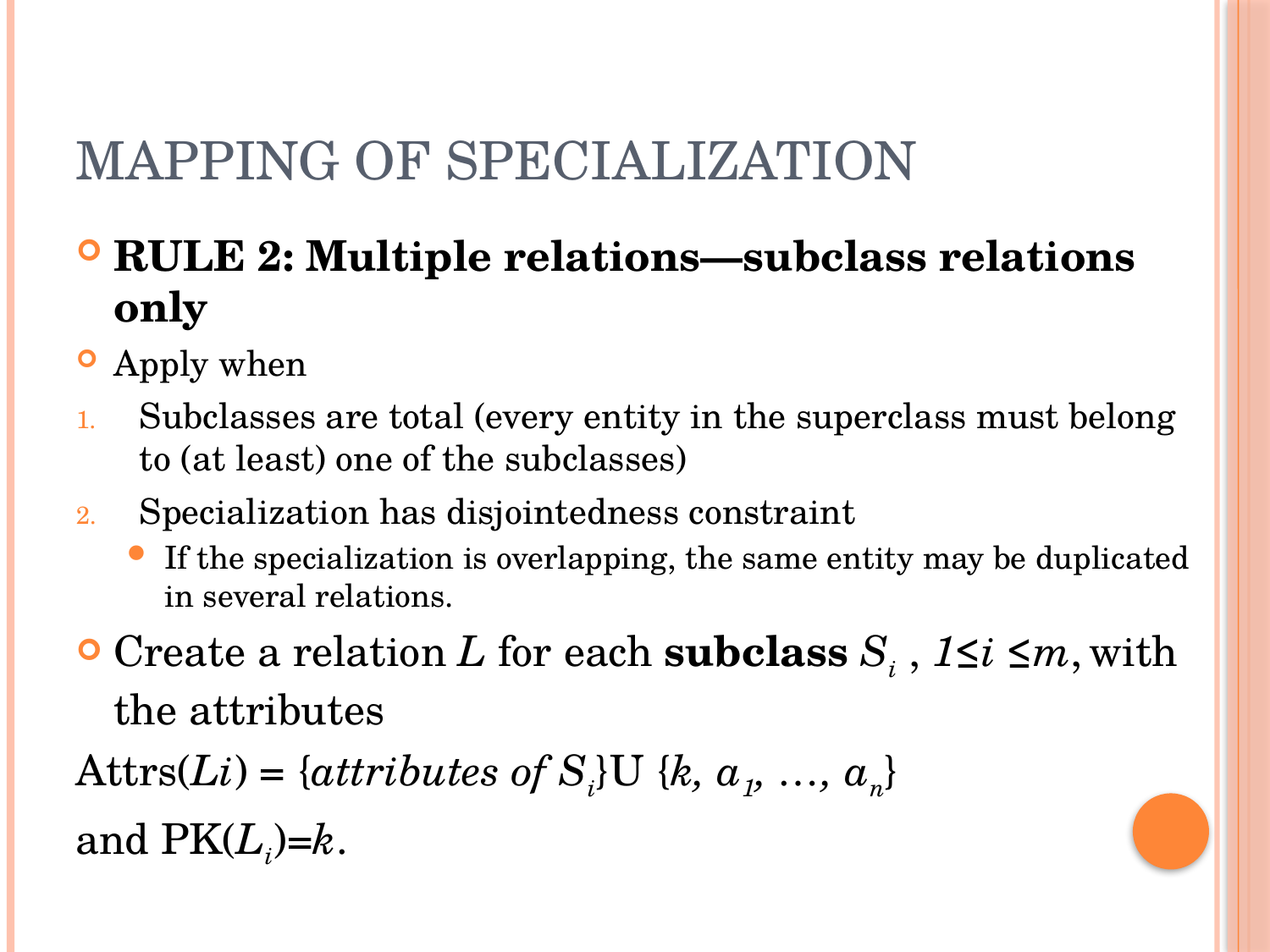

# Mapping of Specialization
RULE 2: Multiple relations—subclass relations only
Apply when
Subclasses are total (every entity in the superclass must belong to (at least) one of the subclasses)
Specialization has disjointedness constraint
If the specialization is overlapping, the same entity may be duplicated in several relations.
Create a relation L for each subclass Si , 1≤i ≤m, with the attributes
Attrs(Li) = {attributes of Si}U {k, a1, …, an}
and PK(Li)=k.